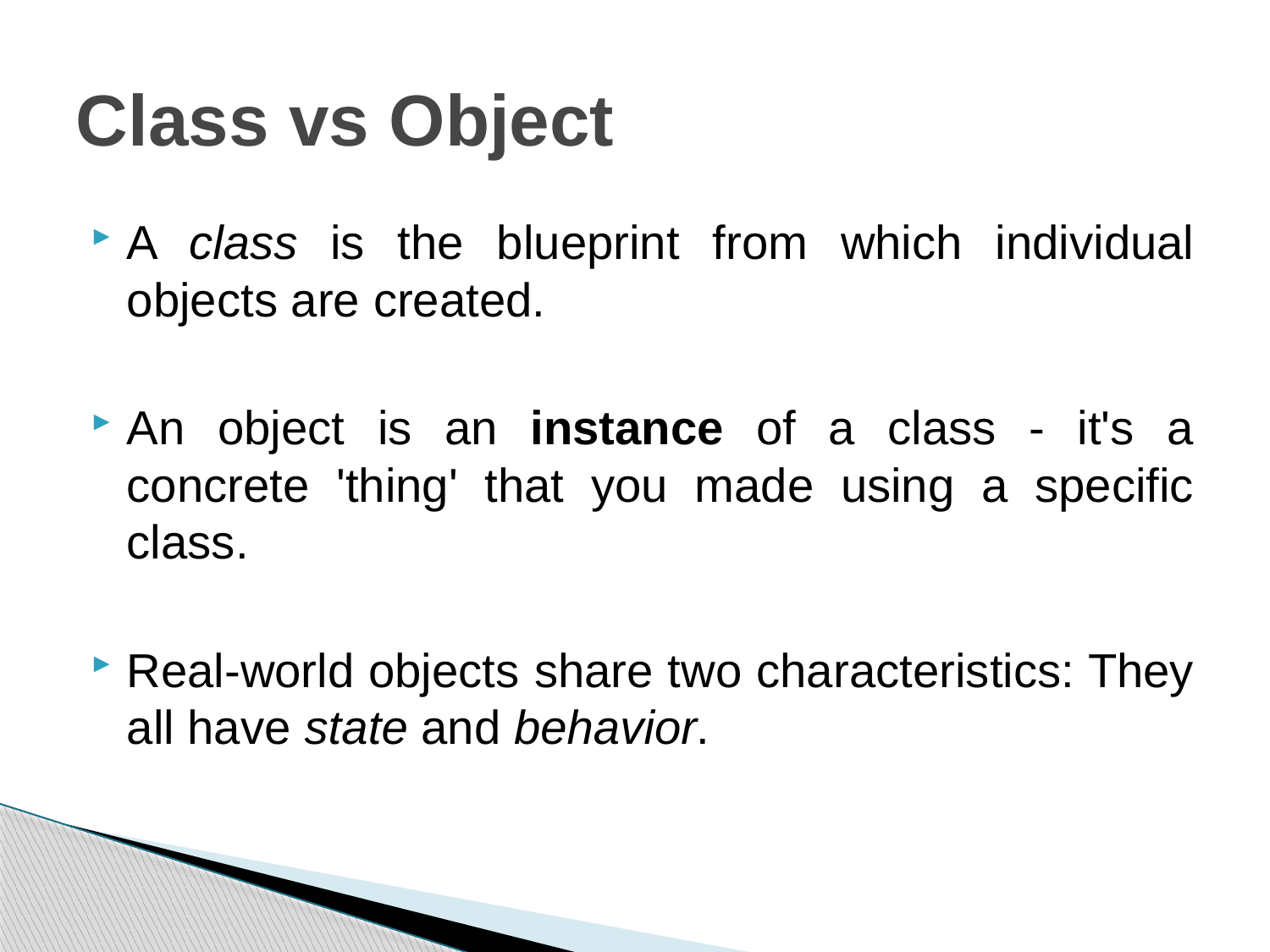

# Class vs Object
A class is the blueprint from which individual objects are created.

An object is an instance of a class - it's a concrete 'thing' that you made using a specific class.

Real-world objects share two characteristics: They all have state and behavior.